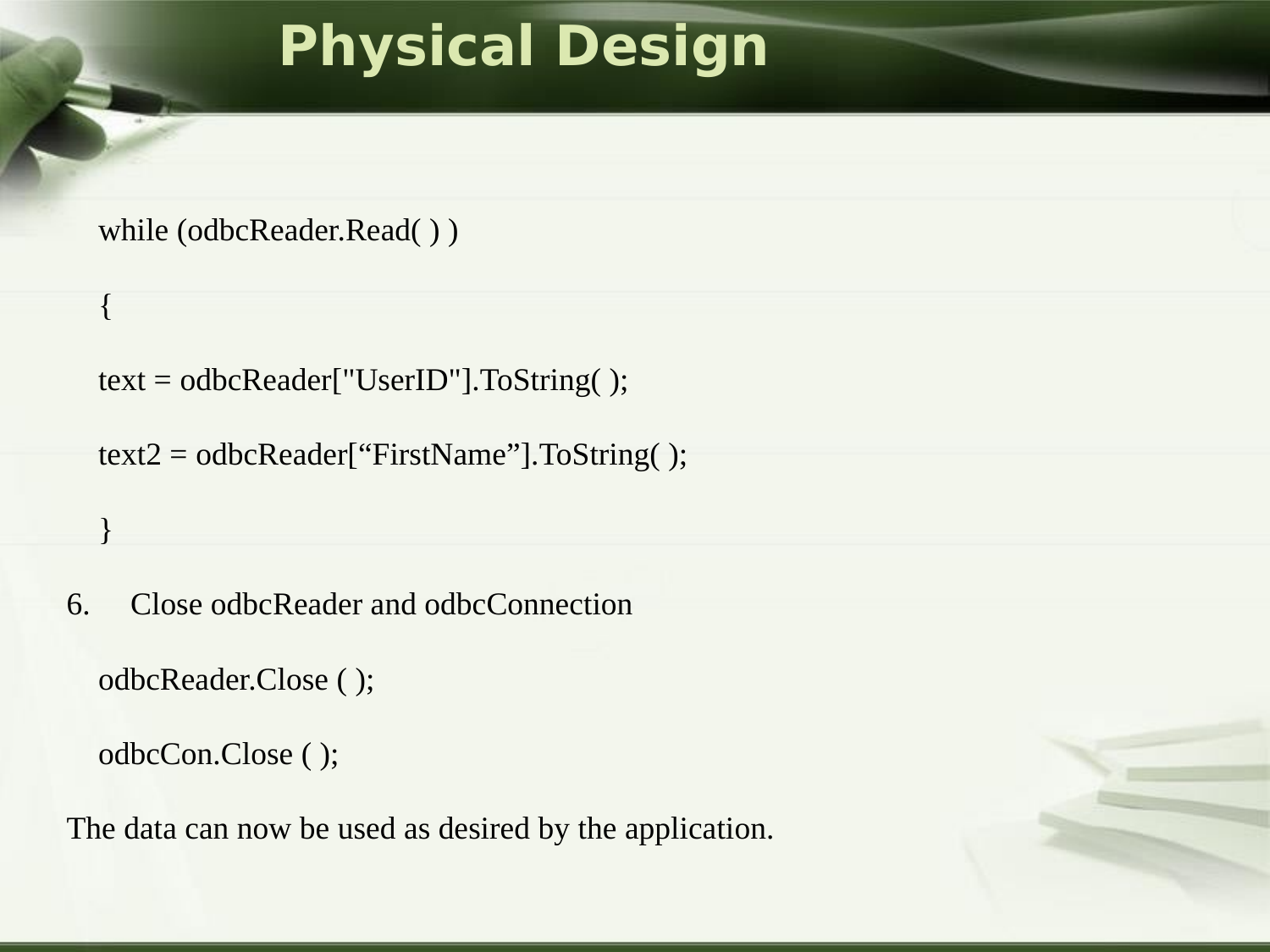

# Physical Design
while (odbcReader.Read( ) )
{
text = odbcReader["UserID"].ToString( );
text2 = odbcReader[“FirstName”].ToString( );
}
6.     Close odbcReader and odbcConnection
odbcReader.Close ( );
odbcCon.Close ( );
The data can now be used as desired by the application.